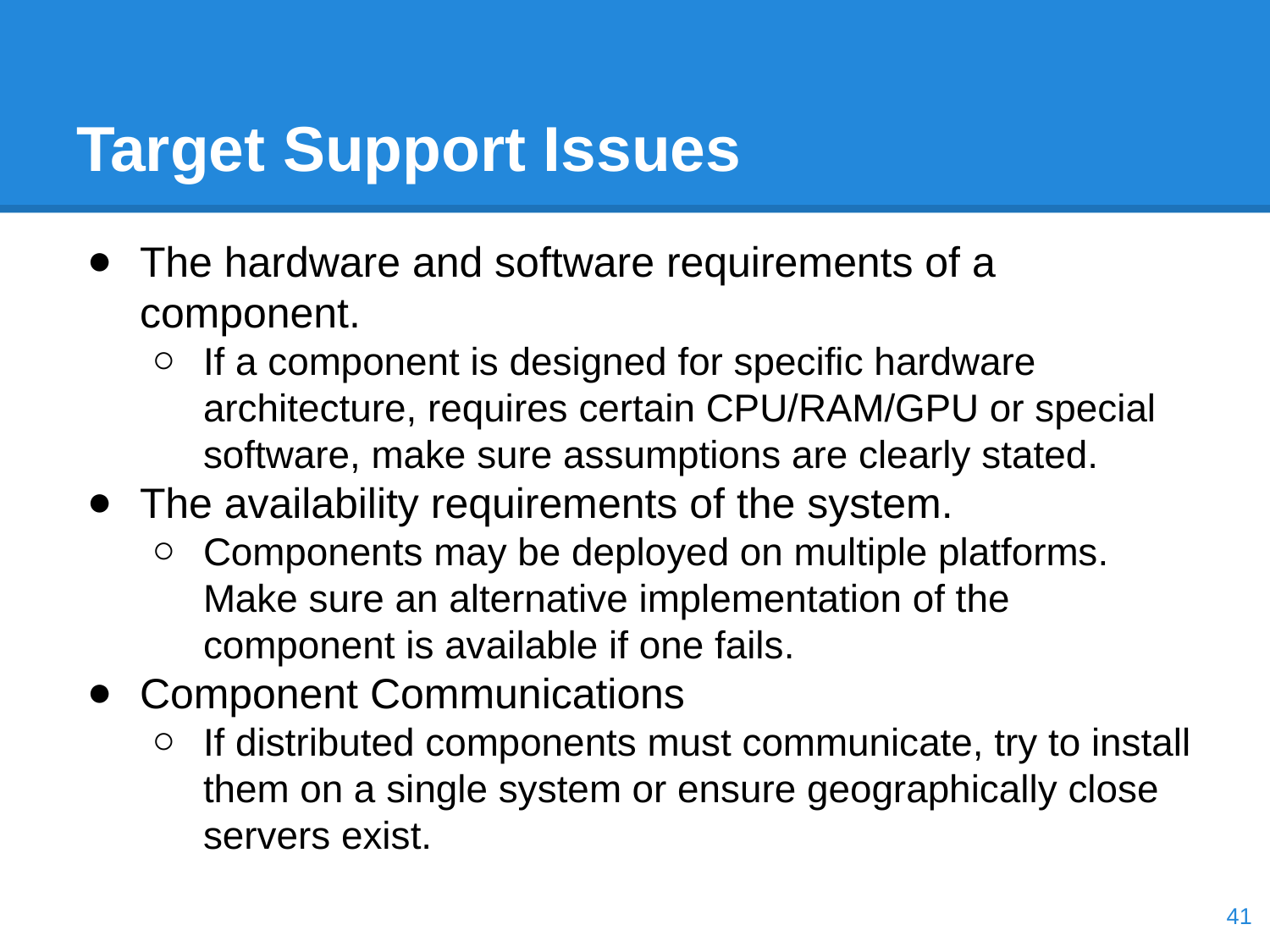

# Target Support Issues
The hardware and software requirements of a component.
If a component is designed for specific hardware architecture, requires certain CPU/RAM/GPU or special software, make sure assumptions are clearly stated.
The availability requirements of the system.
Components may be deployed on multiple platforms. Make sure an alternative implementation of the component is available if one fails.
Component Communications
If distributed components must communicate, try to install them on a single system or ensure geographically close servers exist.
41